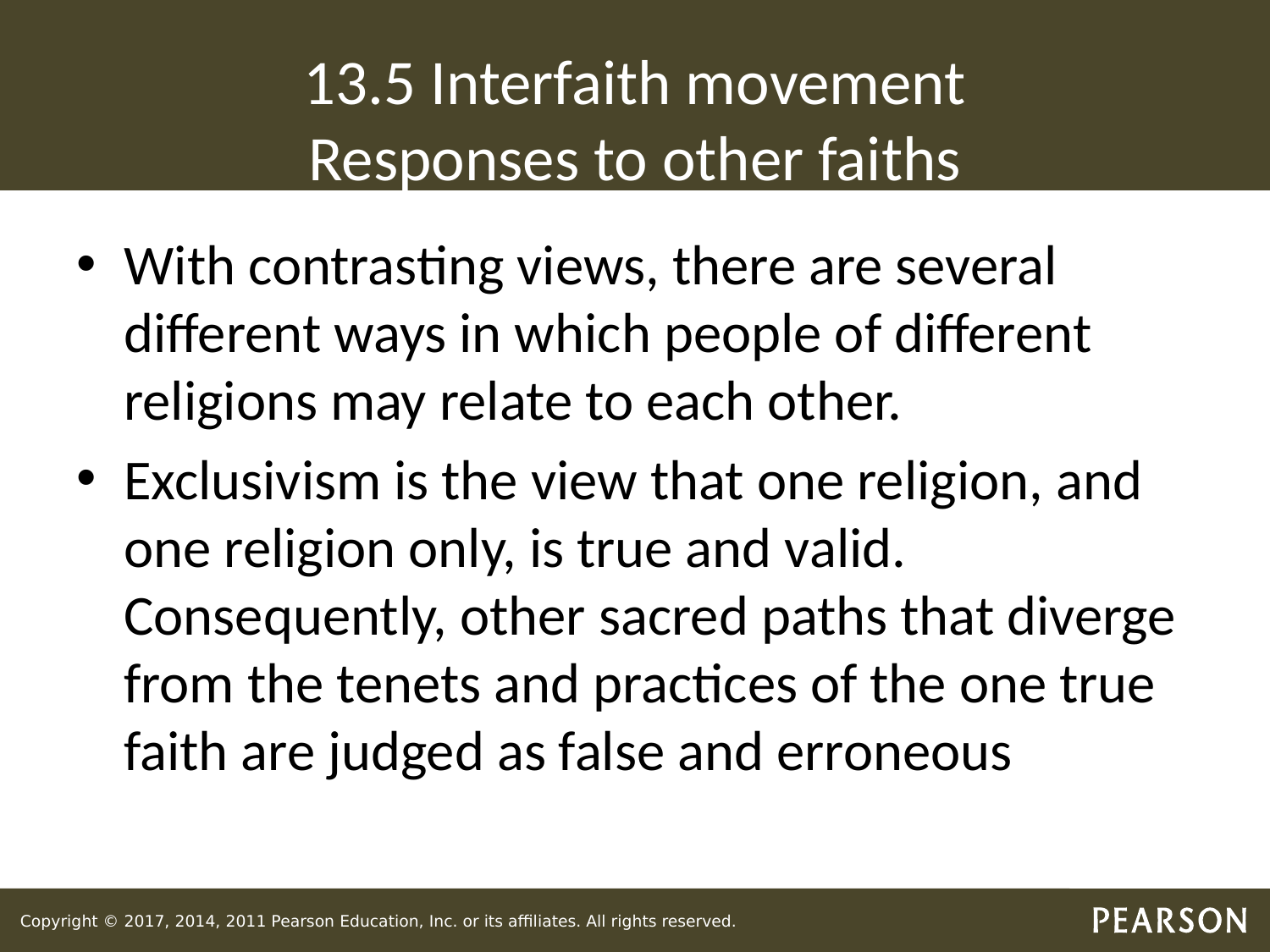

# 13.5 Interfaith movement Responses to other faiths
With contrasting views, there are several different ways in which people of different religions may relate to each other.
Exclusivism is the view that one religion, and one religion only, is true and valid. Consequently, other sacred paths that diverge from the tenets and practices of the one true faith are judged as false and erroneous